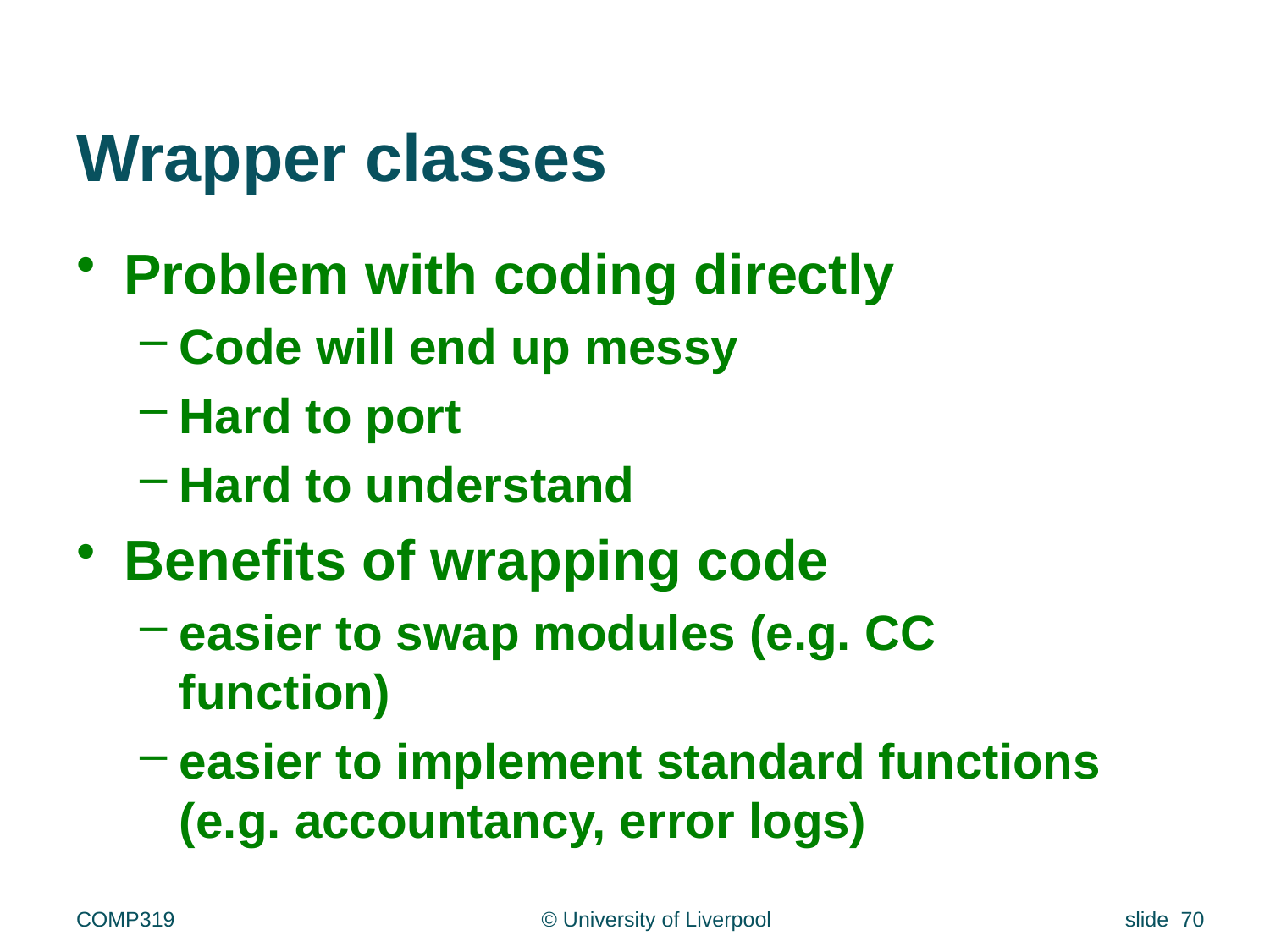

# Wrapper classes
Problem with coding directly
Code will end up messy
Hard to port
Hard to understand
Benefits of wrapping code
easier to swap modules (e.g. CC function)
easier to implement standard functions (e.g. accountancy, error logs)
COMP319
© University of Liverpool
slide  70